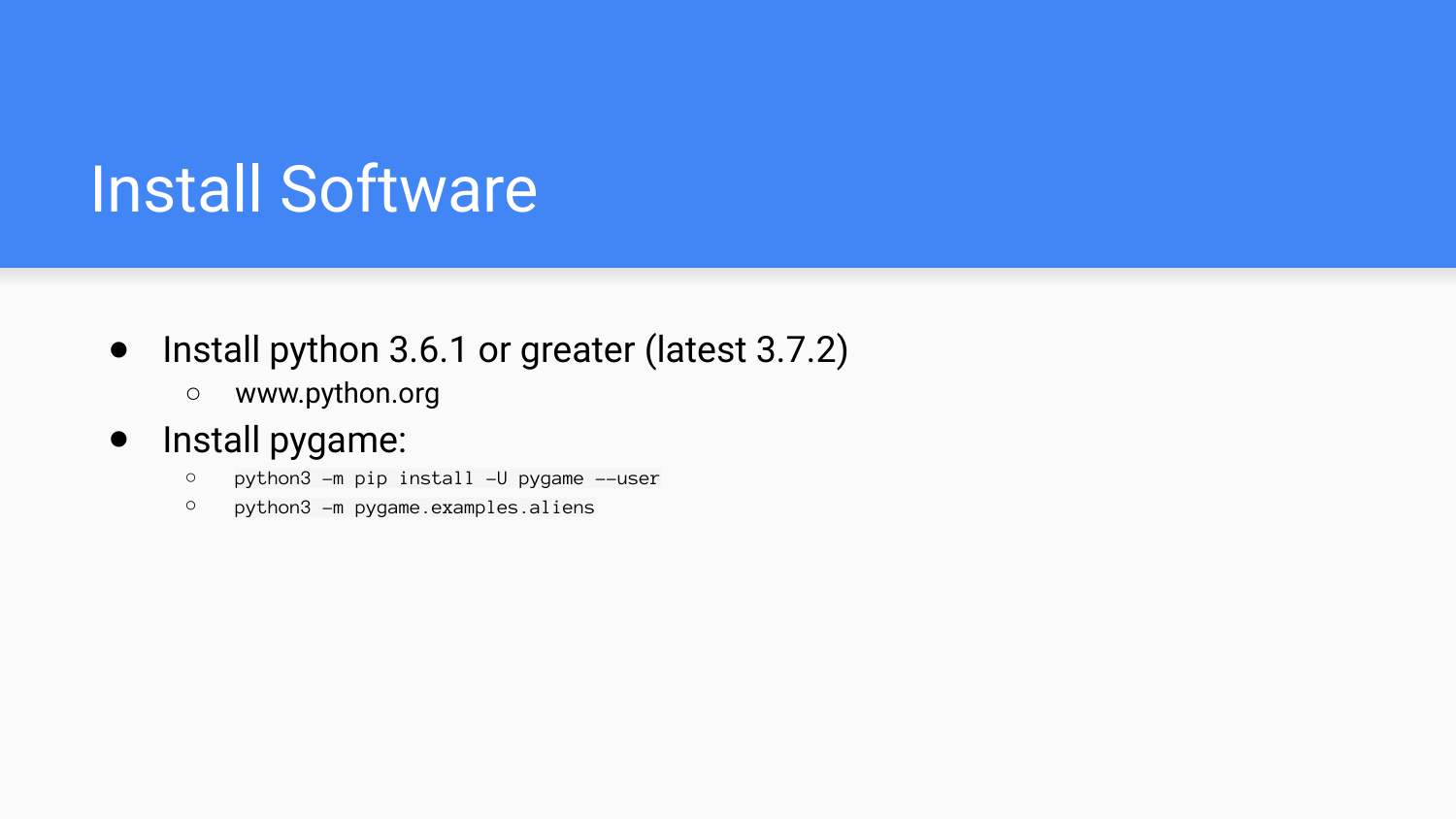

# Install Software
Install python 3.6.1 or greater (latest 3.7.2)
www.python.org
Install pygame:
python3 -m pip install -U pygame --user
python3 -m pygame.examples.aliens